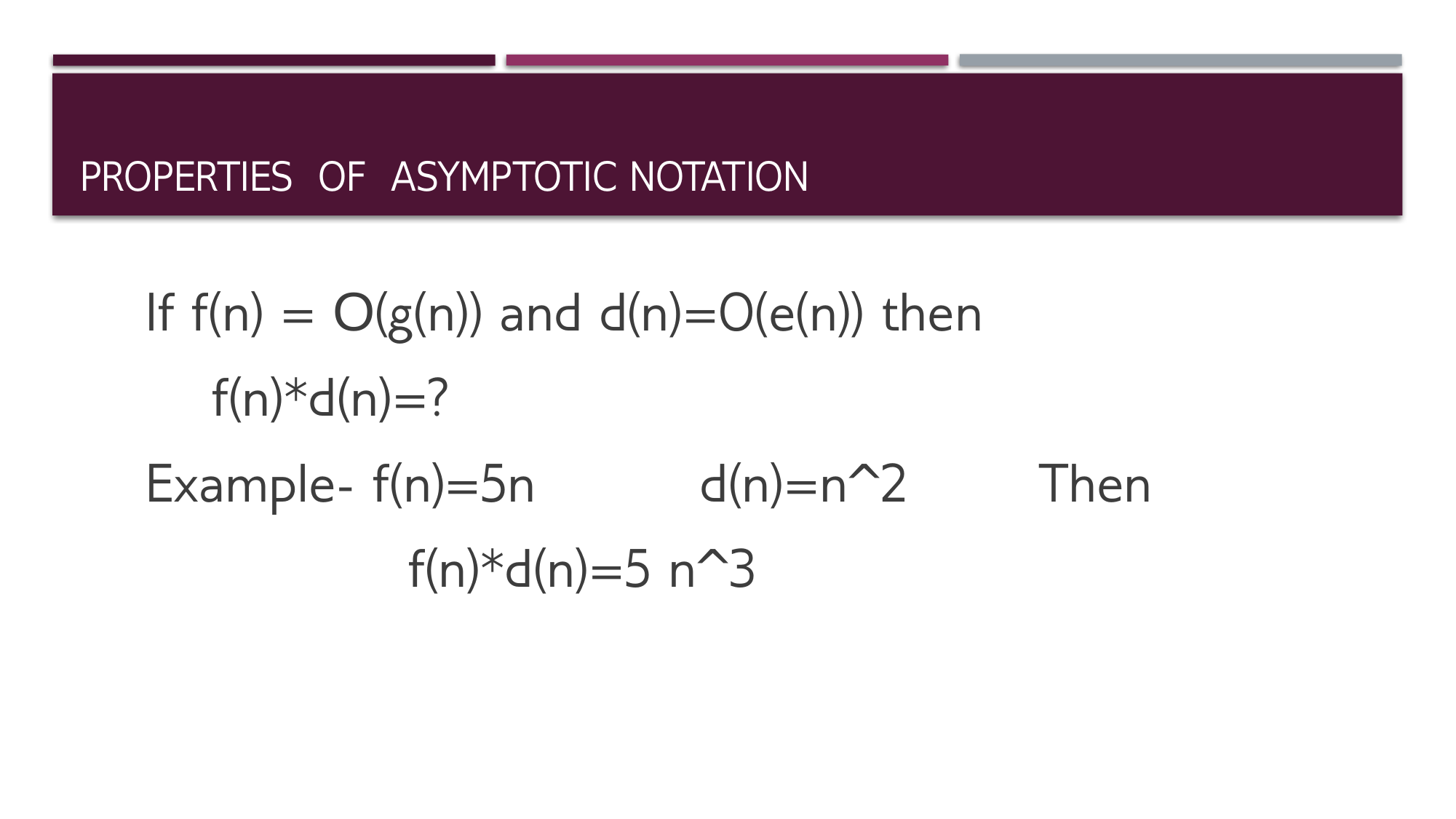

# Properties  of  Asymptotic notation
    If f(n) = O(g(n)) and d(n)=O(e(n)) then
        f(n)*d(n)=?
    Example- f(n)=5n          d(n)=n^2        Then
                    f(n)*d(n)=5 n^3